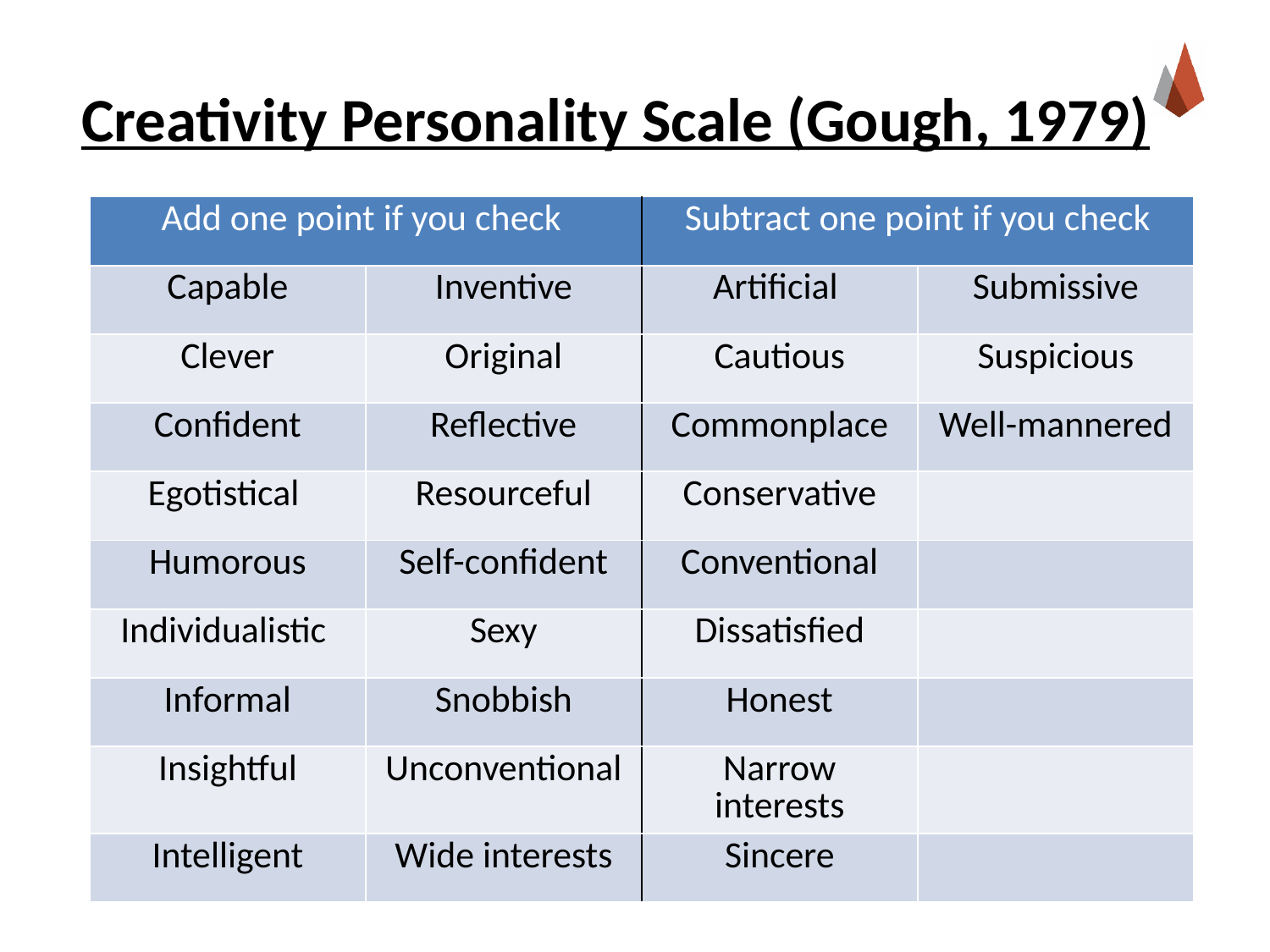

# Creativity Personality Scale (Gough, 1979)
| Add one point if you check |  | Subtract one point if you check |  |
| --- | --- | --- | --- |
| Capable | Inventive | Artificial | Submissive |
| Clever | Original | Cautious | Suspicious |
| Confident | Reflective | Commonplace | Well-mannered |
| Egotistical | Resourceful | Conservative |  |
| Humorous | Self-confident | Conventional |  |
| Individualistic | Sexy | Dissatisfied |  |
| Informal | Snobbish | Honest |  |
| Insightful | Unconventional | Narrow interests |  |
| Intelligent | Wide interests | Sincere |  |